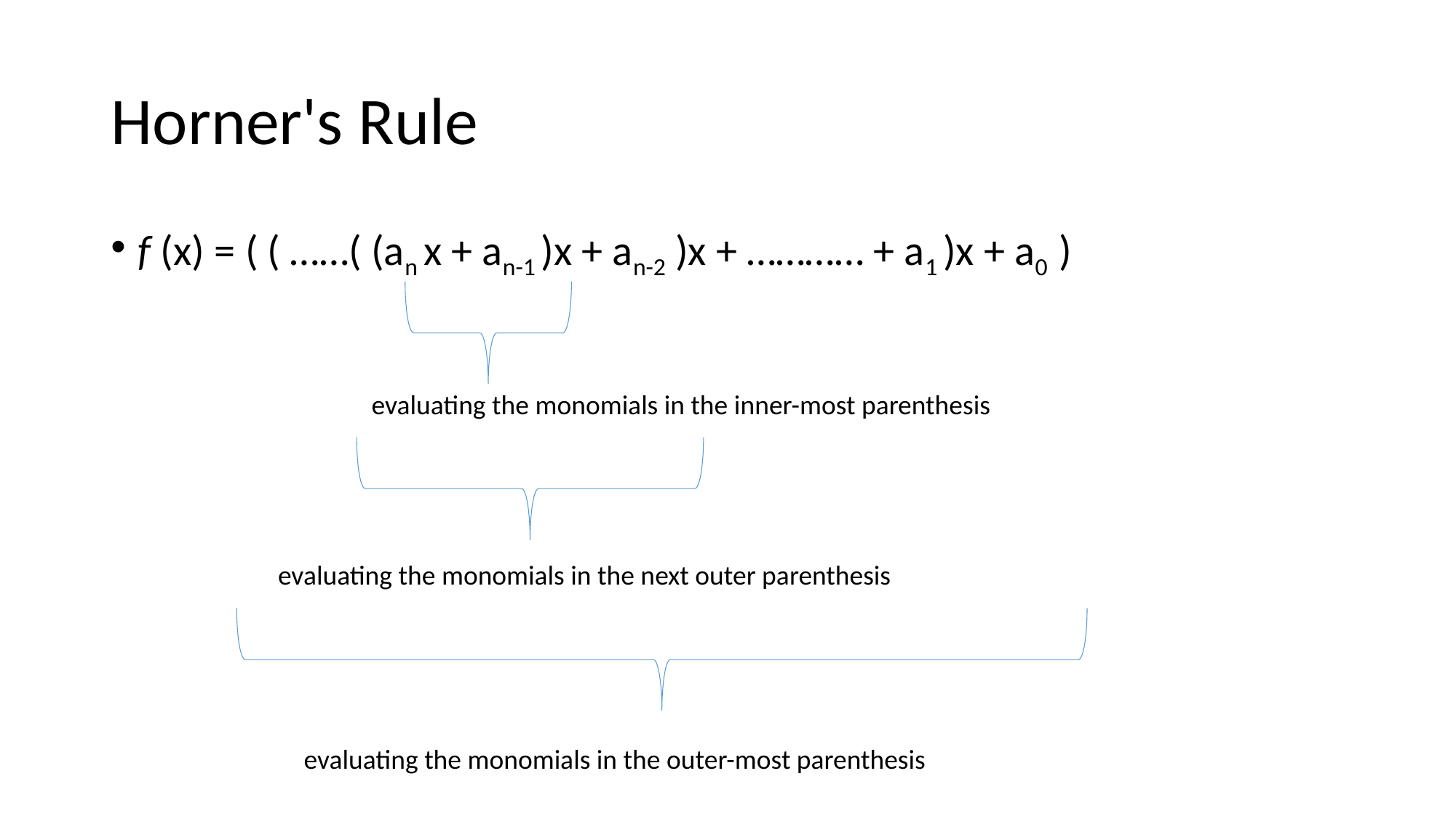

# Horner's Rule
f (x) = ( ( ……( (an x + an-1 )x + an-2 )x + ………… + a1 )x + a0  )

evaluating the monomials in the inner-most parenthesis
evaluating the monomials in the next outer parenthesis
evaluating the monomials in the outer-most parenthesis